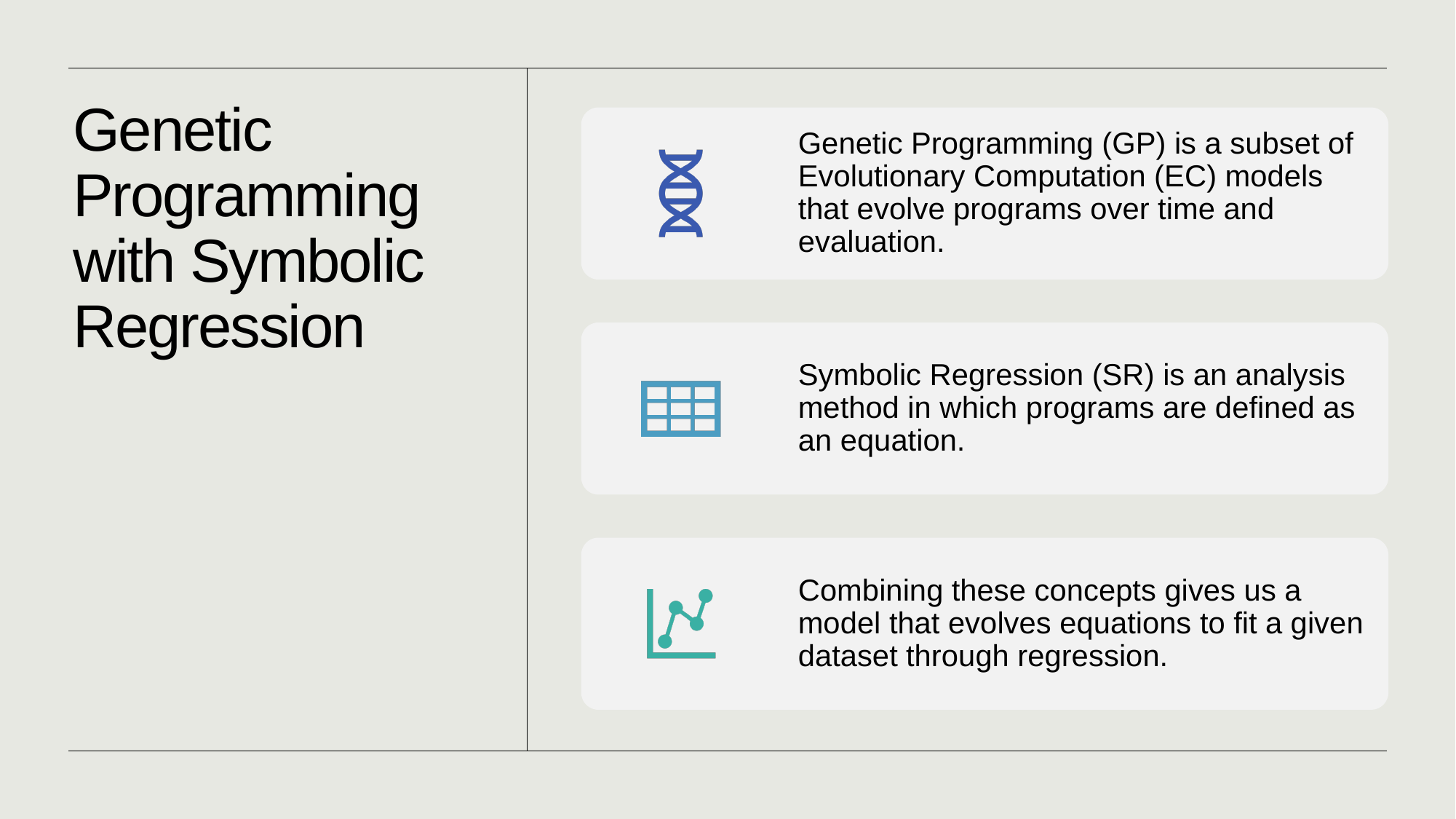

# Genetic Programming with Symbolic Regression
Genetic Programming (GP) is a subset of Evolutionary Computation (EC) models that evolve programs over time and evaluation.
Symbolic Regression (SR) is an analysis method in which programs are defined as an equation.
Combining these concepts gives us a model that evolves equations to fit a given dataset through regression.